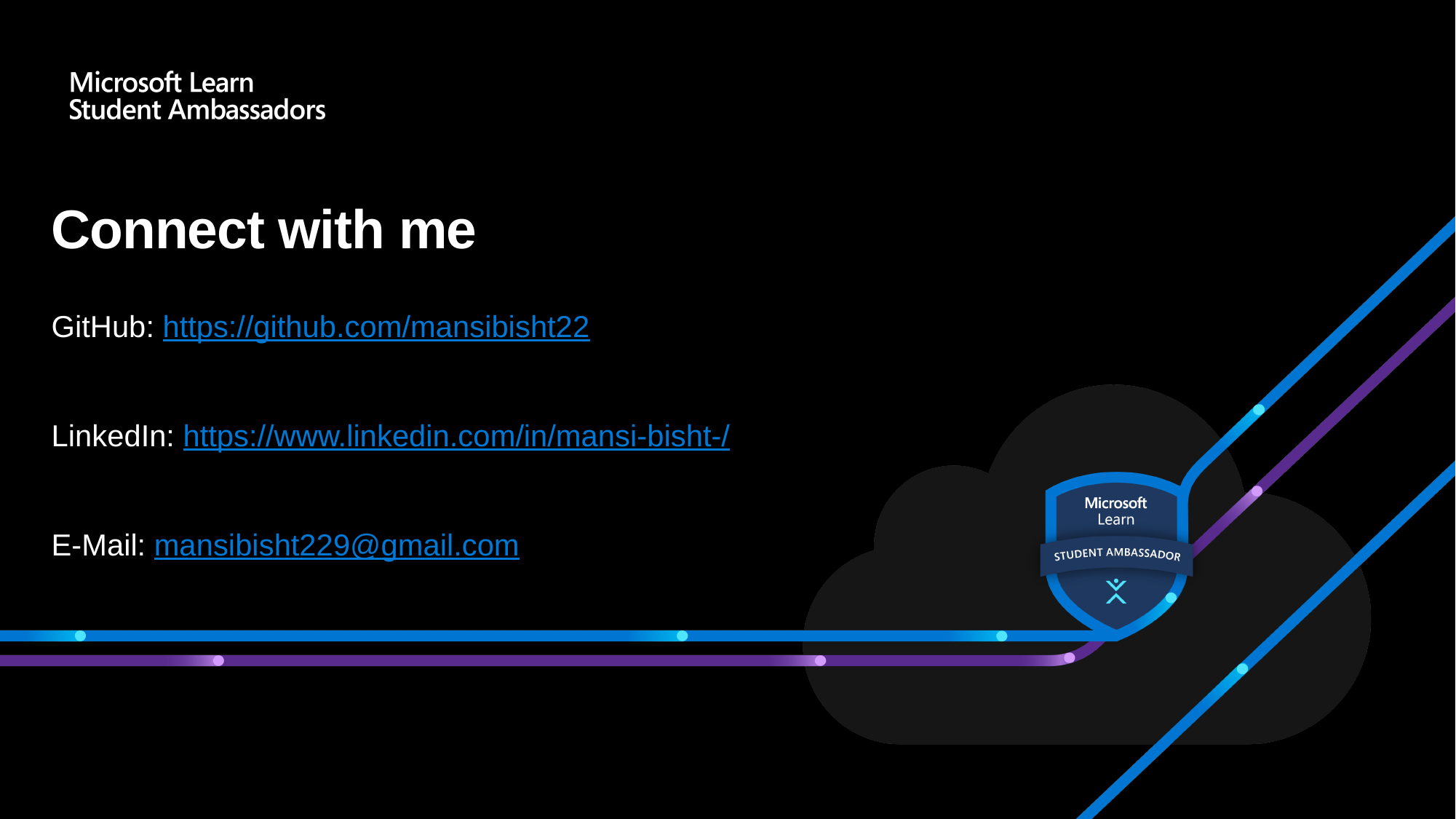

# Connect with me

GitHub: https://github.com/mansibisht22

LinkedIn: https://www.linkedin.com/in/mansi-bisht-/

E-Mail: mansibisht229@gmail.com